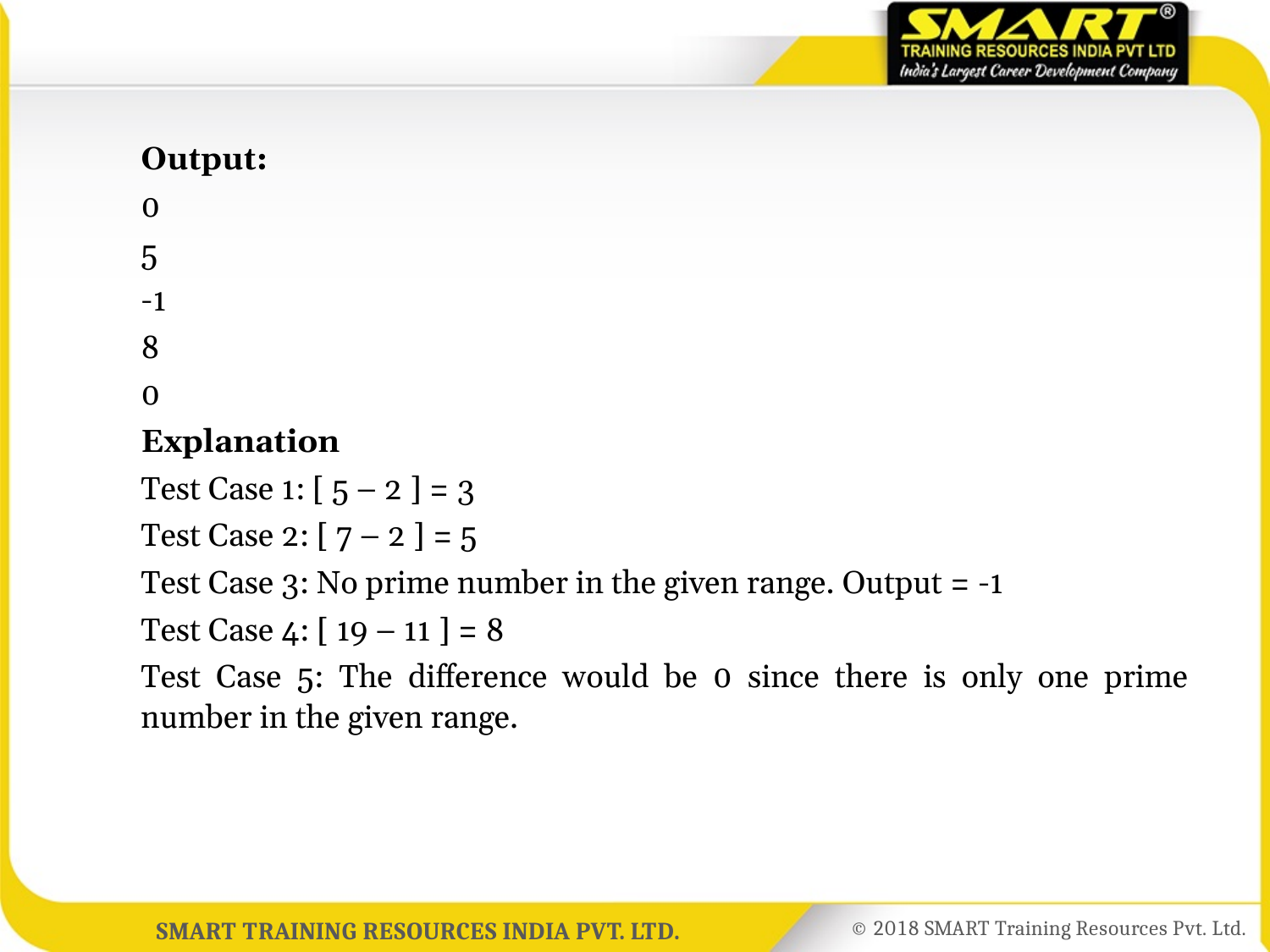

Output:
	0
	5
	-1
	8
	0
	Explanation
	Test Case 1: [ 5 – 2 ] = 3
	Test Case 2: [ 7 – 2 ] = 5
	Test Case 3: No prime number in the given range. Output = -1
	Test Case 4: [ 19 – 11 ] = 8
	Test Case 5: The difference would be 0 since there is only one prime number in the given range.